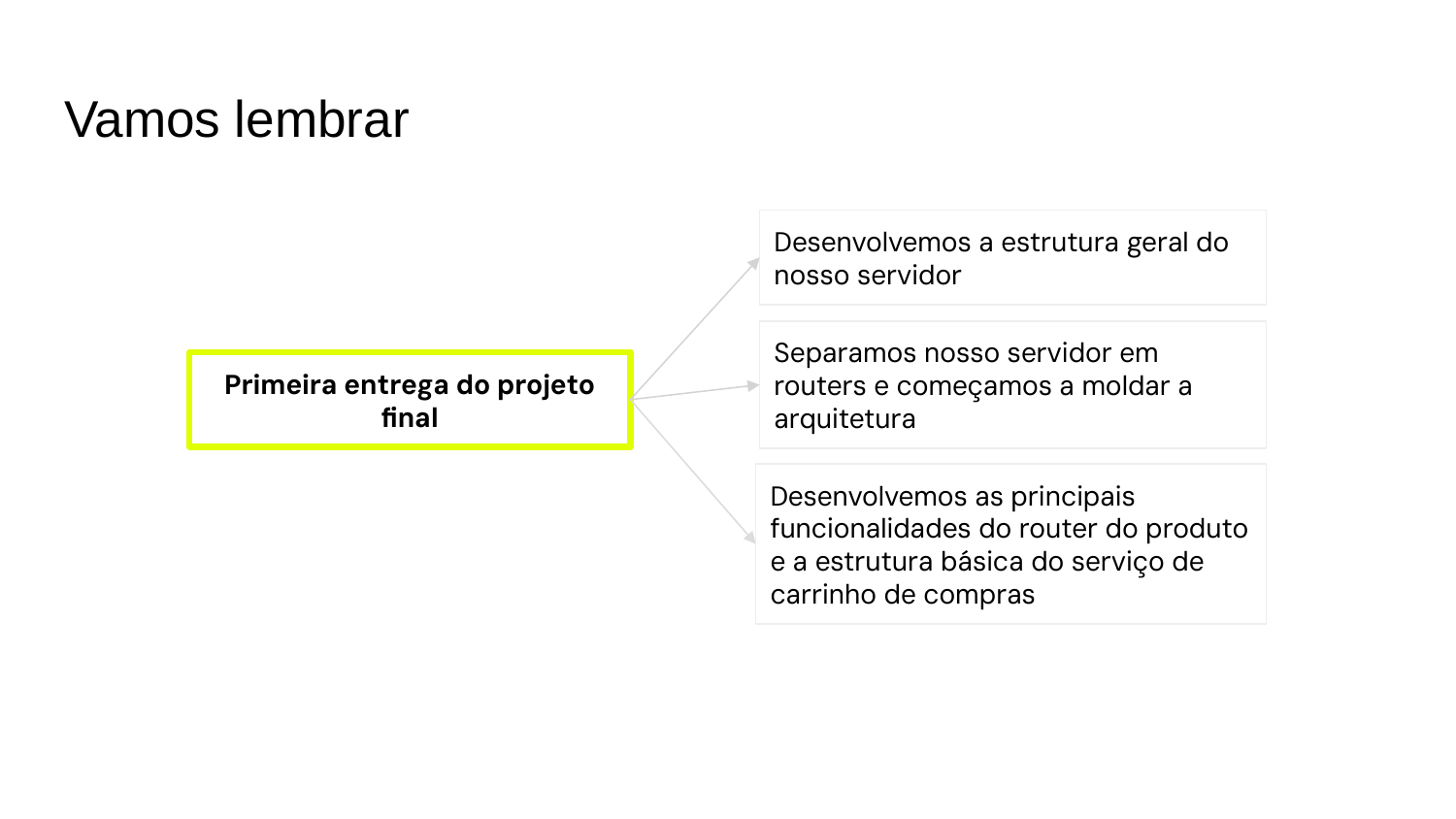

# Vamos lembrar
Desenvolvemos a estrutura geral do nosso servidor
Separamos nosso servidor em routers e começamos a moldar a arquitetura
Primeira entrega do projeto final
Desenvolvemos as principais funcionalidades do router do produto e a estrutura básica do serviço de carrinho de compras